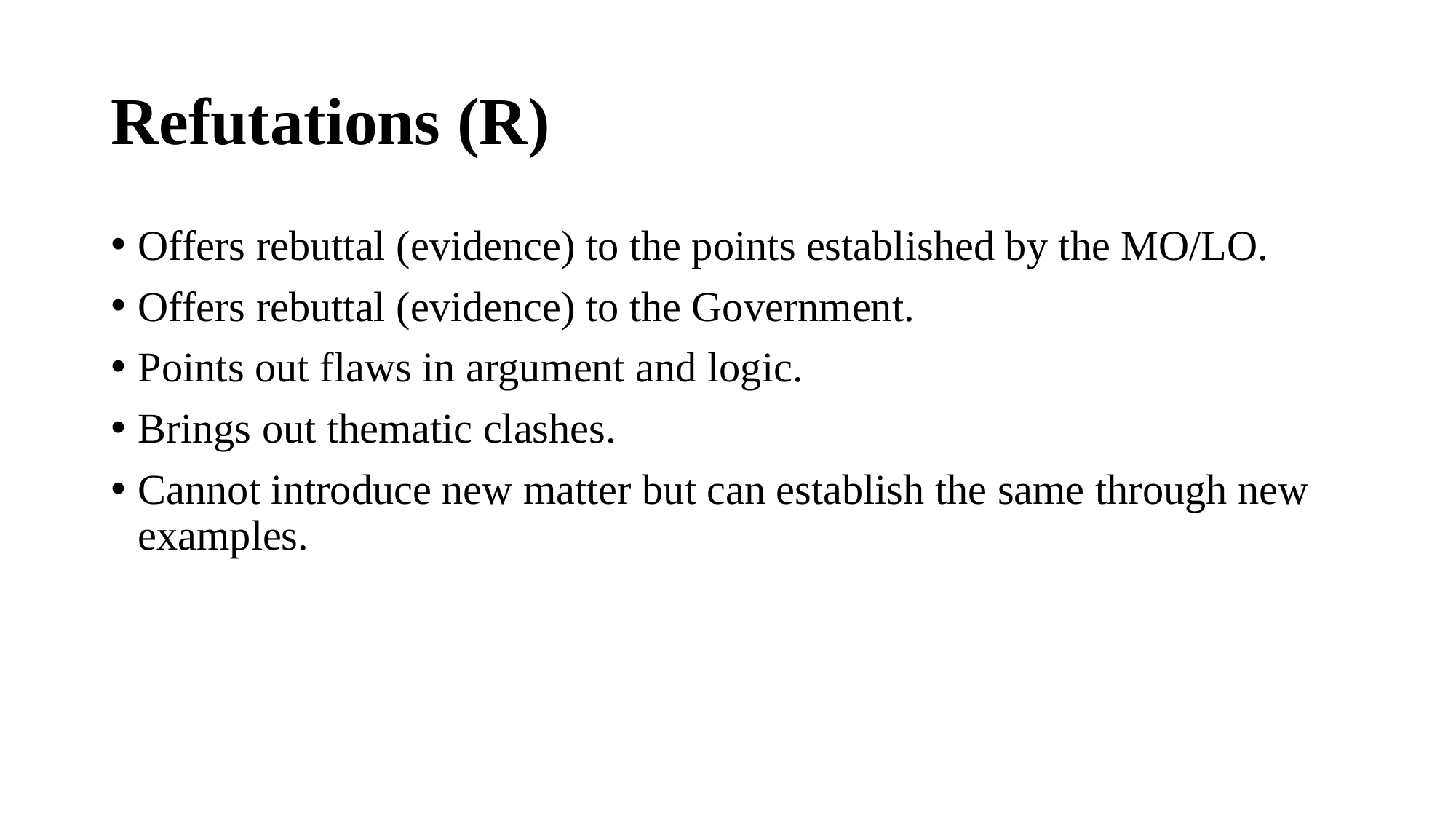

# Refutations (R)
Offers rebuttal (evidence) to the points established by the MO/LO.
Offers rebuttal (evidence) to the Government.
Points out flaws in argument and logic.
Brings out thematic clashes.
Cannot introduce new matter but can establish the same through new examples.